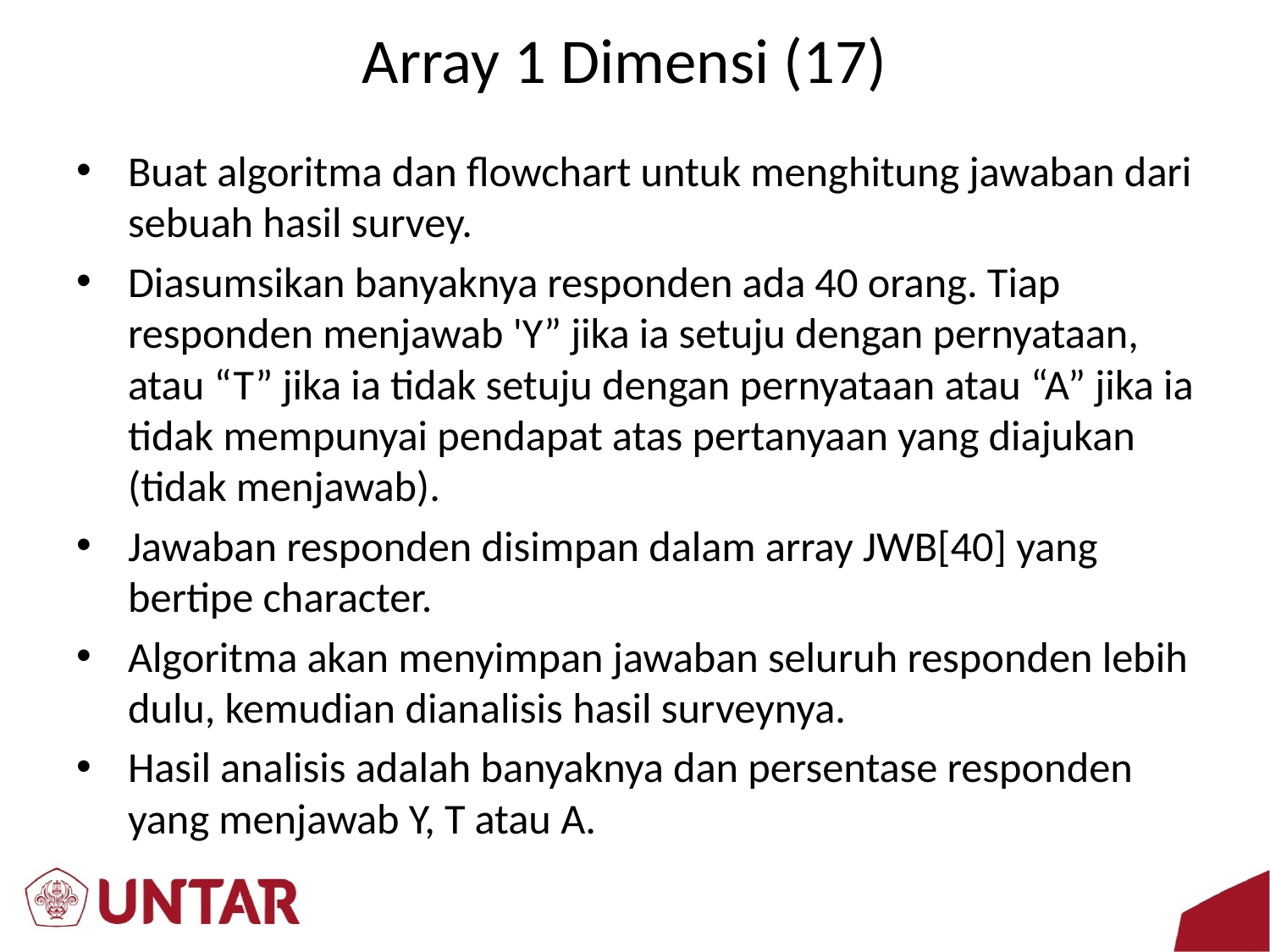

# Array 1 Dimensi (17)
Buat algoritma dan flowchart untuk menghitung jawaban dari sebuah hasil survey.
Diasumsikan banyaknya responden ada 40 orang. Tiap responden menjawab 'Y” jika ia setuju dengan pernyataan,  atau “T” jika ia tidak setuju dengan pernyataan atau “A” jika ia tidak mempunyai pendapat atas pertanyaan yang diajukan (tidak menjawab).
Jawaban responden disimpan dalam array JWB[40] yang bertipe character.
Algoritma akan menyimpan jawaban seluruh responden lebih dulu, kemudian dianalisis hasil surveynya.
Hasil analisis adalah banyaknya dan persentase responden yang menjawab Y, T atau A.